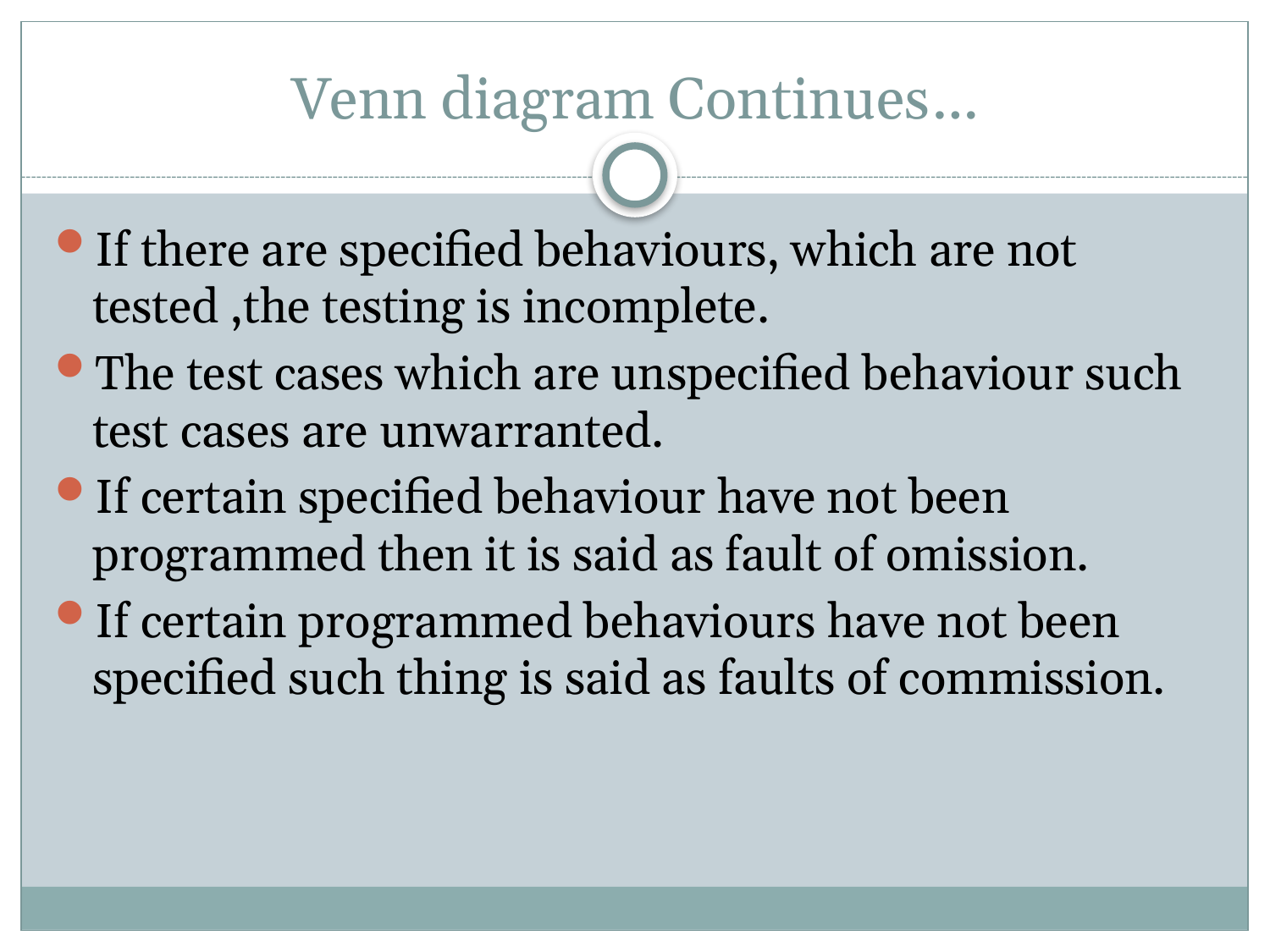

# Venn diagram Continues…
If there are specified behaviours, which are not tested ,the testing is incomplete.
The test cases which are unspecified behaviour such test cases are unwarranted.
If certain specified behaviour have not been programmed then it is said as fault of omission.
If certain programmed behaviours have not been specified such thing is said as faults of commission.